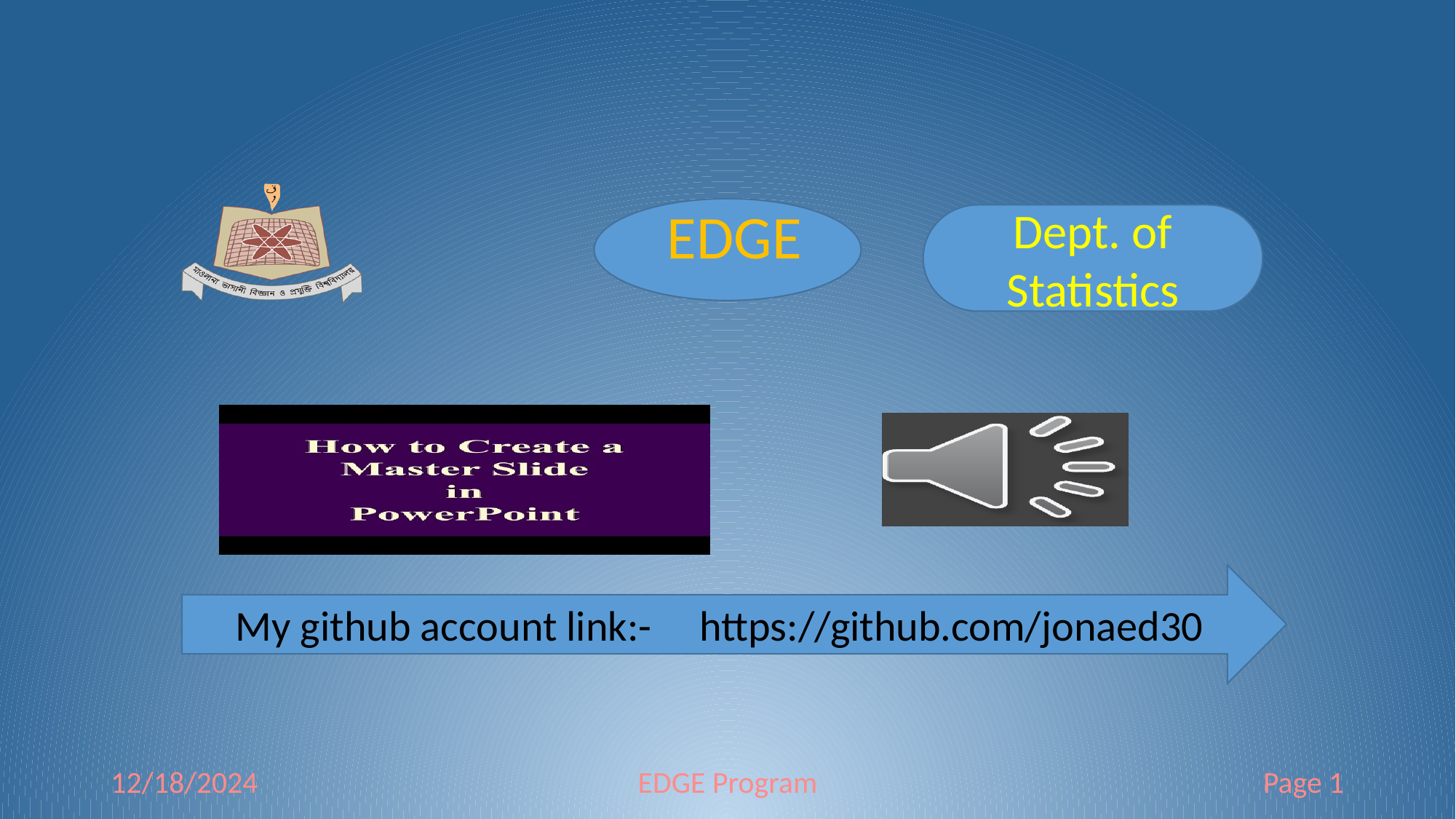

#
 EDGE
12/18/2024
EDGE Program
Page 1